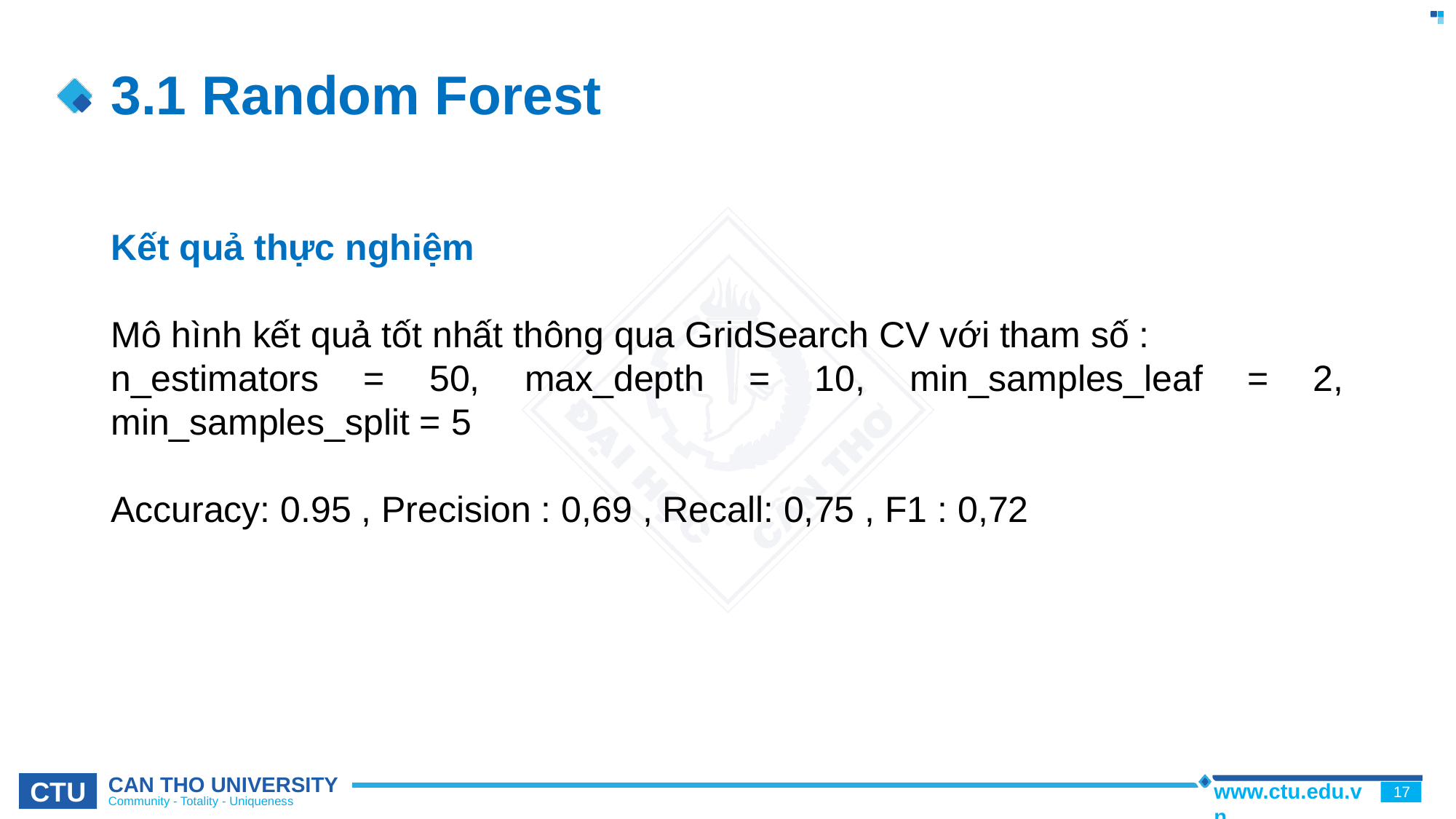

# 3.1 Random Forest
Kết quả thực nghiệm

Mô hình kết quả tốt nhất thông qua GridSearch CV với tham số :
n_estimators = 50, max_depth = 10, min_samples_leaf = 2, min_samples_split = 5

Accuracy: 0.95 , Precision : 0,69 , Recall: 0,75 , F1 : 0,72